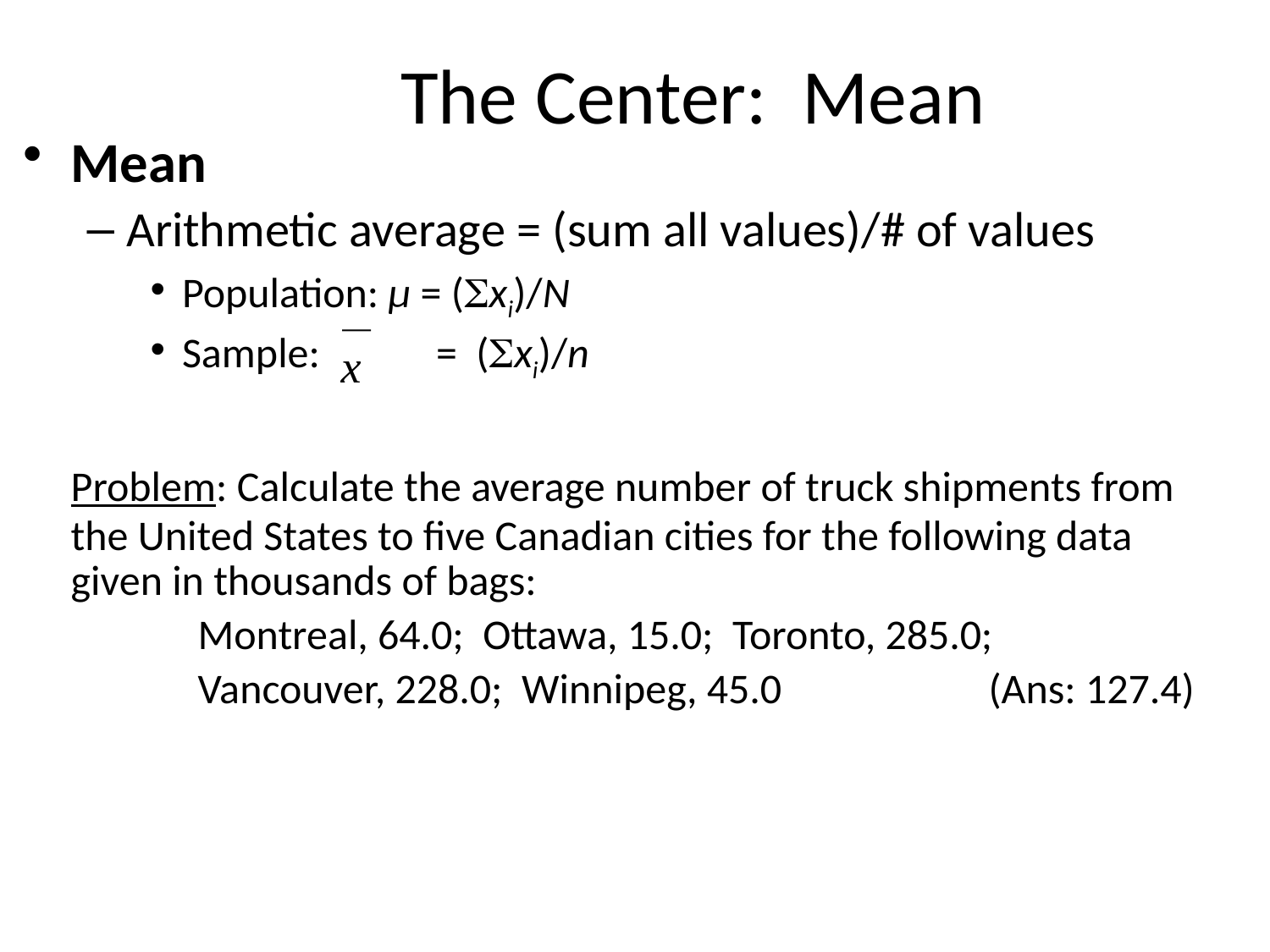

# The Center:  Mean
Mean
Arithmetic average = (sum all values)/# of values
Population: µ = (Σxi)/N
Sample:     	=  (Σxi)/n

	Problem: Calculate the average number of truck shipments from the United States to five Canadian cities for the following data given in thousands of bags:
		Montreal, 64.0;  Ottawa, 15.0;  Toronto, 285.0;
		Vancouver, 228.0;  Winnipeg, 45.0		   (Ans: 127.4)
x